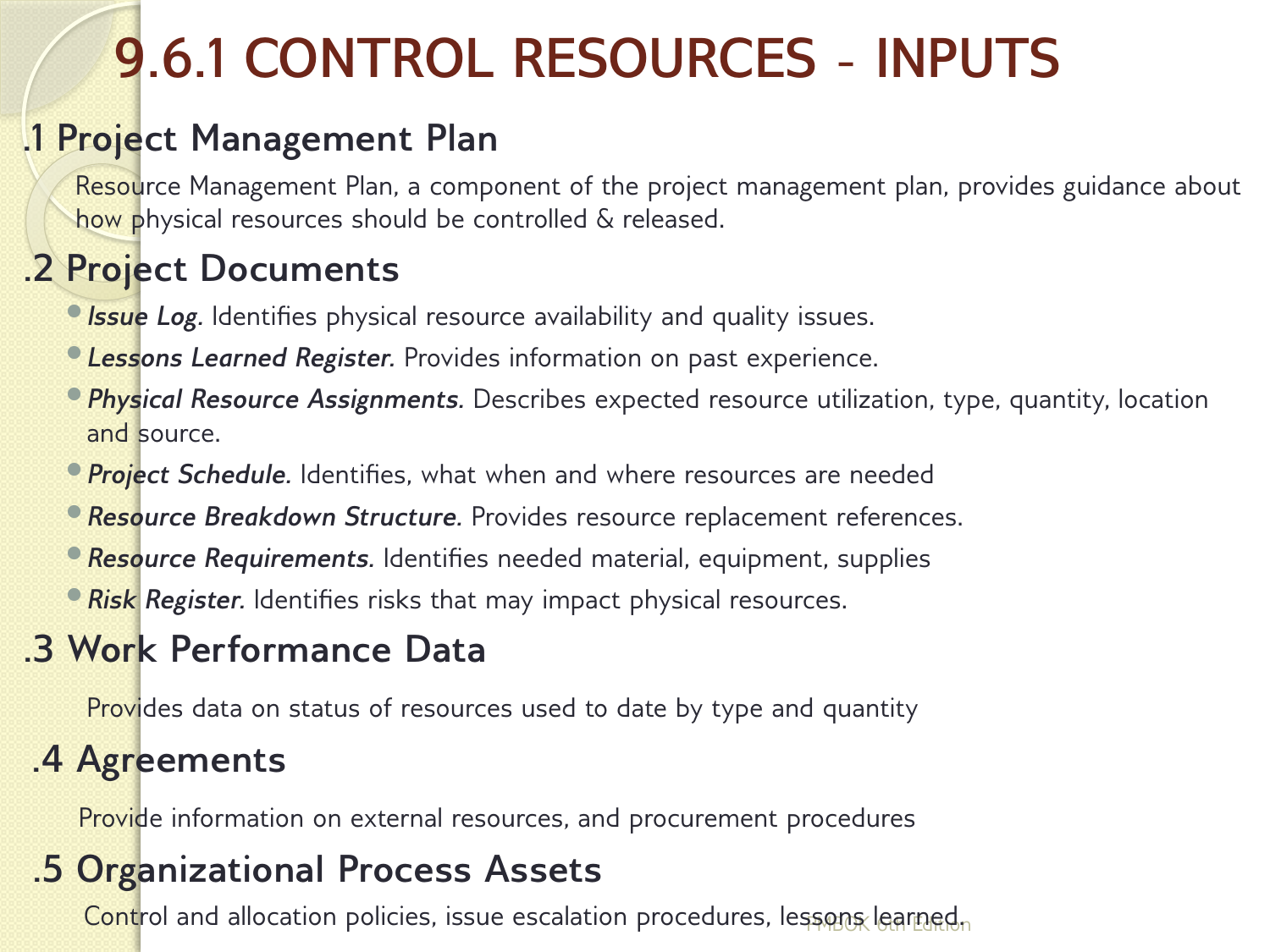

# 9.6.1 CONTROL RESOURCES - INPUTS
.1 Project Management Plan
Resource Management Plan, a component of the project management plan, provides guidance about how physical resources should be controlled & released.
.2 Project Documents
Issue Log. Identifies physical resource availability and quality issues.
Lessons Learned Register. Provides information on past experience.
Physical Resource Assignments. Describes expected resource utilization, type, quantity, location and source.
Project Schedule. Identifies, what when and where resources are needed
Resource Breakdown Structure. Provides resource replacement references.
Resource Requirements. Identifies needed material, equipment, supplies
Risk Register. Identifies risks that may impact physical resources.
.3 Work Performance Data
     Provides data on status of resources used to date by type and quantity
 .4 Agreements
 Provide information on external resources, and procurement procedures
.5 Organizational Process Assets
 Control and allocation policies, issue escalation procedures, lessons learned.

PMBOK 6th Edition